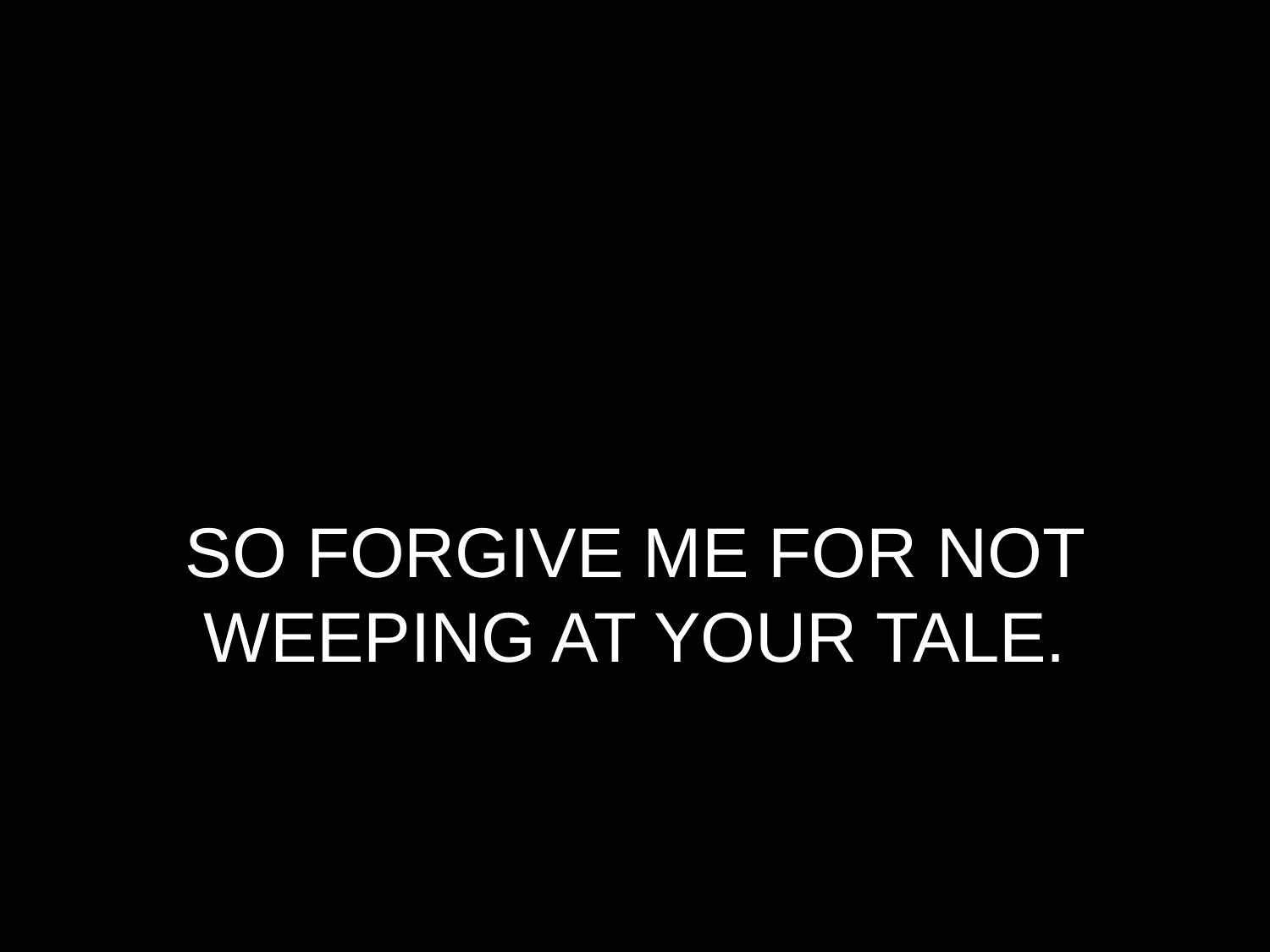

# SO FORGIVE ME FOR NOT WEEPING AT YOUR TALE.